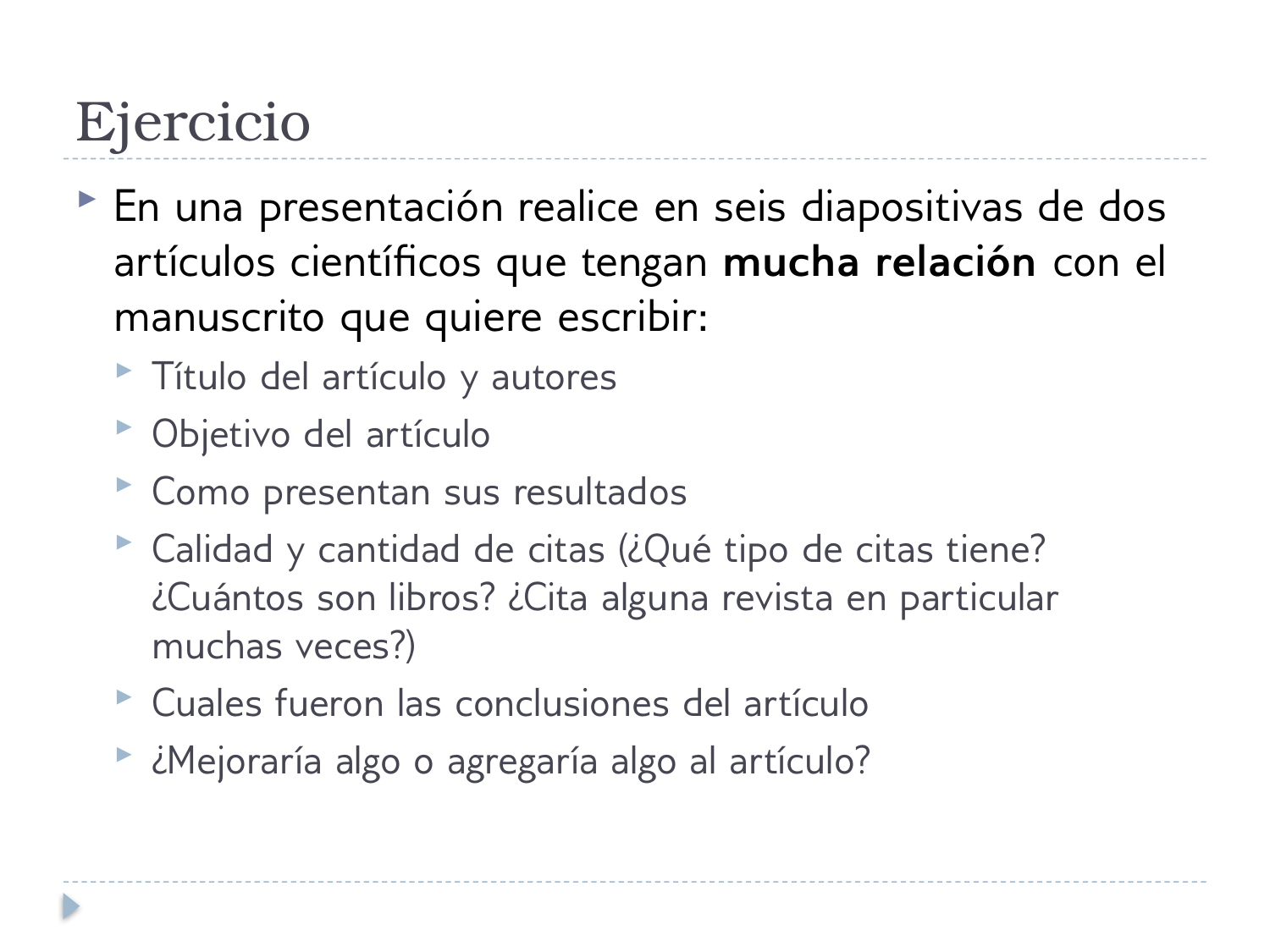

# Ejercicio
En una presentación realice en seis diapositivas de dos artículos científicos que tengan mucha relación con el manuscrito que quiere escribir:
Título del artículo y autores
Objetivo del artículo
Como presentan sus resultados
Calidad y cantidad de citas (¿Qué tipo de citas tiene? ¿Cuántos son libros? ¿Cita alguna revista en particular muchas veces?)
Cuales fueron las conclusiones del artículo
¿Mejoraría algo o agregaría algo al artículo?